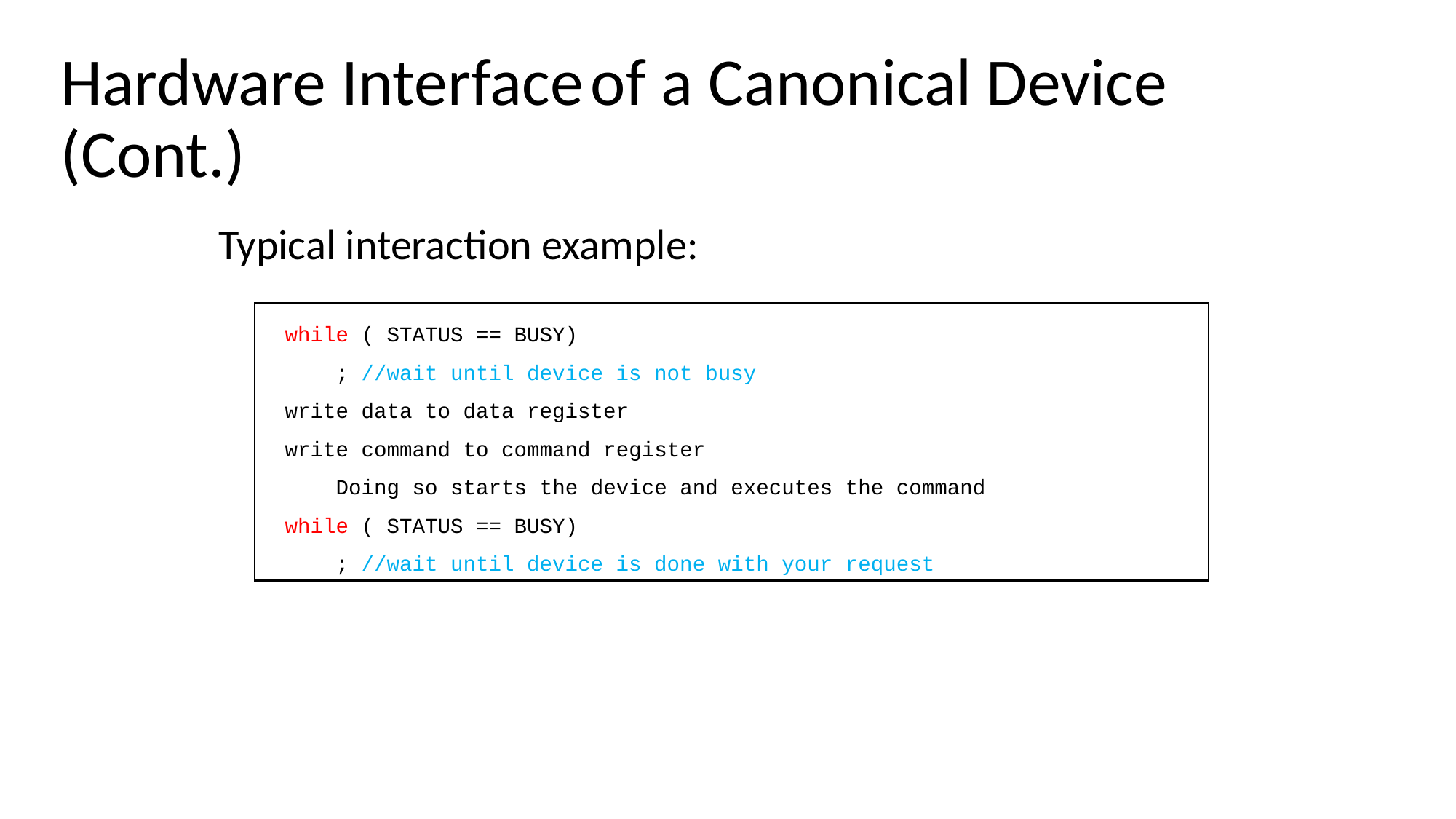

# Hardware Interface of a Canonical Device (Cont.)
Typical interaction example:
while ( STATUS == BUSY)
    ; //wait until device is not busy
write data to data register
write command to command register
    Doing so starts the device and executes the command
while ( STATUS == BUSY)
    ; //wait until device is done with your request